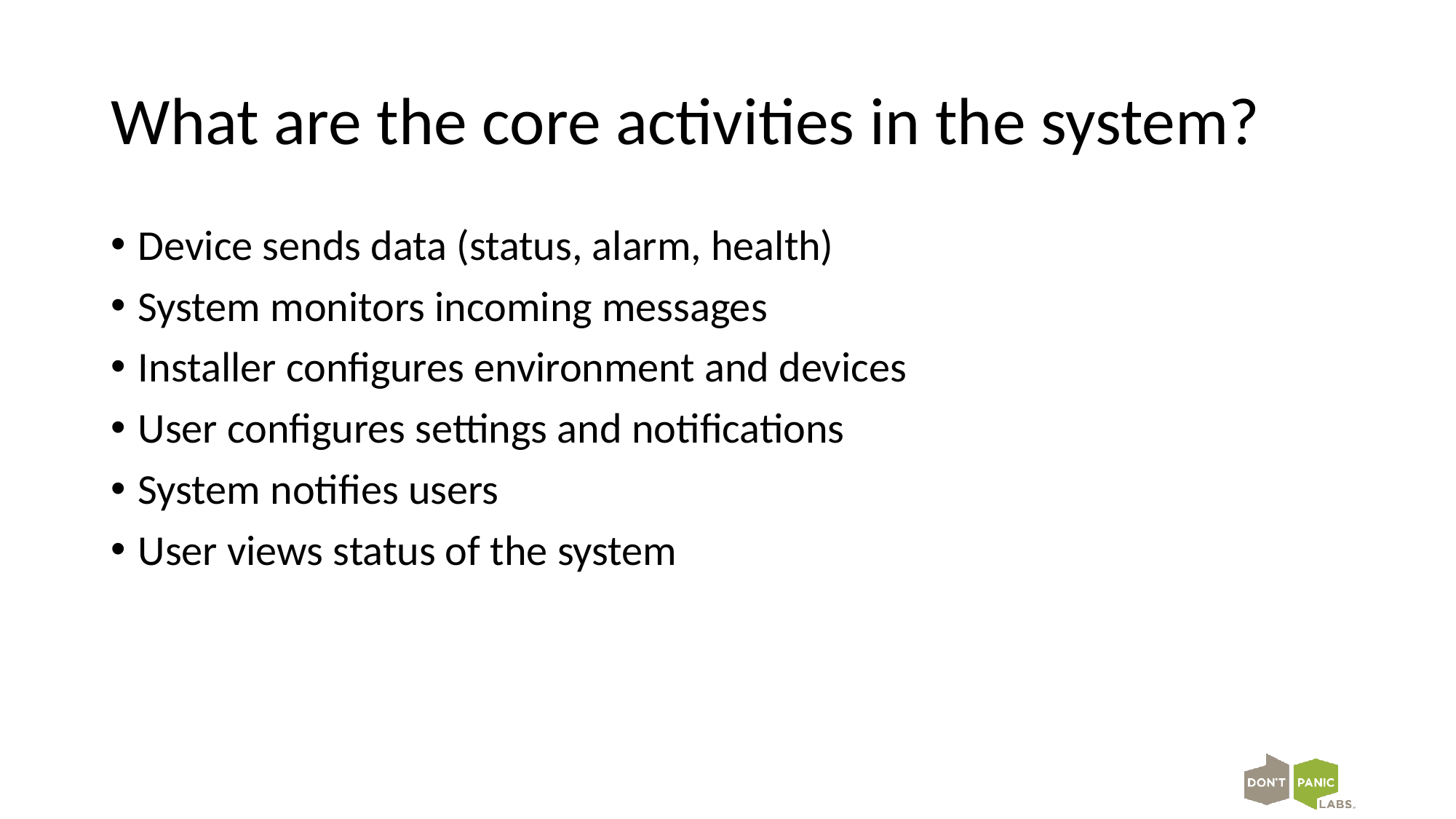

# What are the core activities in the system?
Device sends data (status, alarm, health)
System monitors incoming messages
Installer configures environment and devices
User configures settings and notifications
System notifies users
User views status of the system